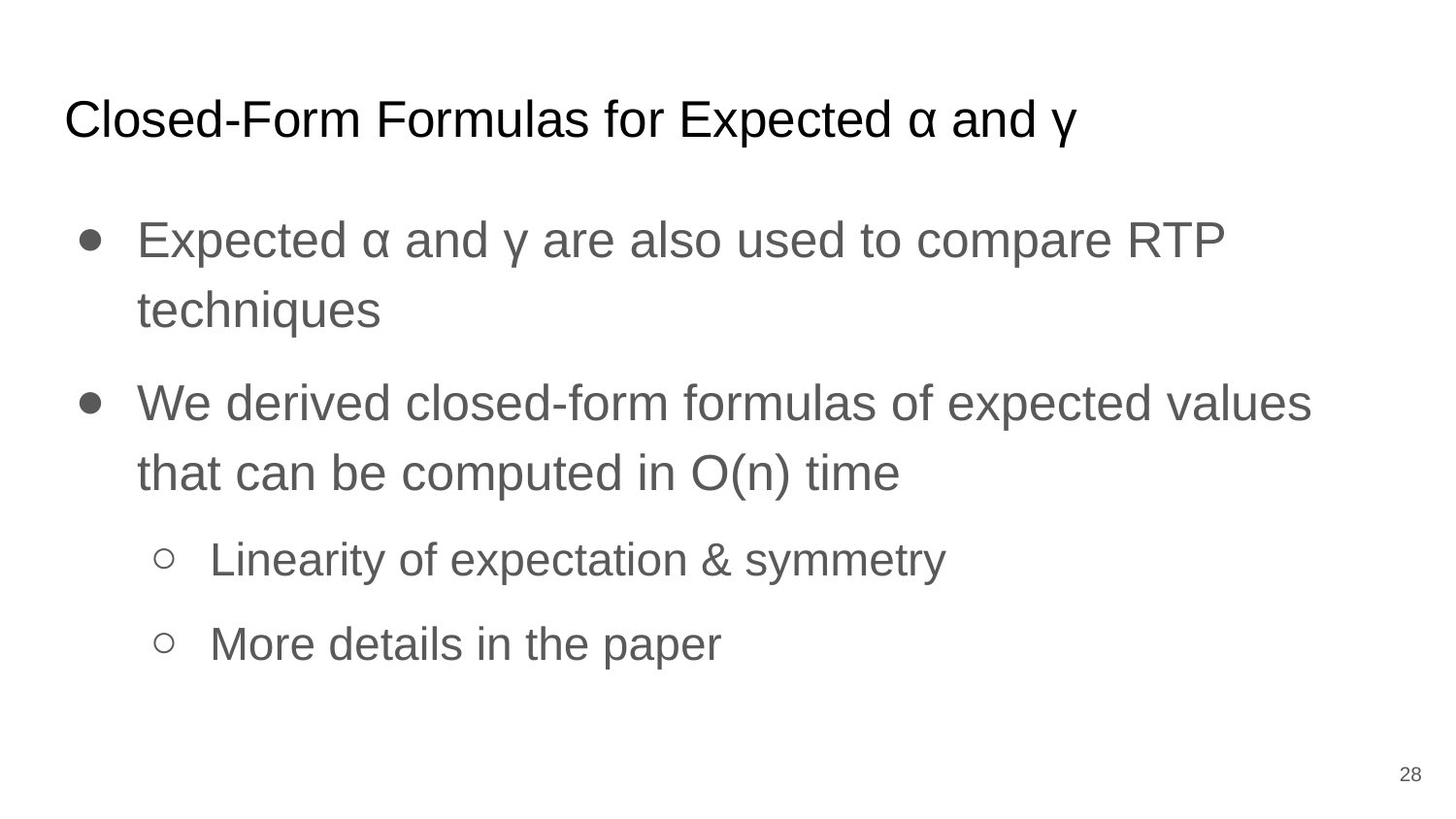

# Closed-Form Formulas for Expected α and γ
Expected α and γ are also used to compare RTP techniques
We derived closed-form formulas of expected values that can be computed in O(n) time
Linearity of expectation & symmetry
More details in the paper
28